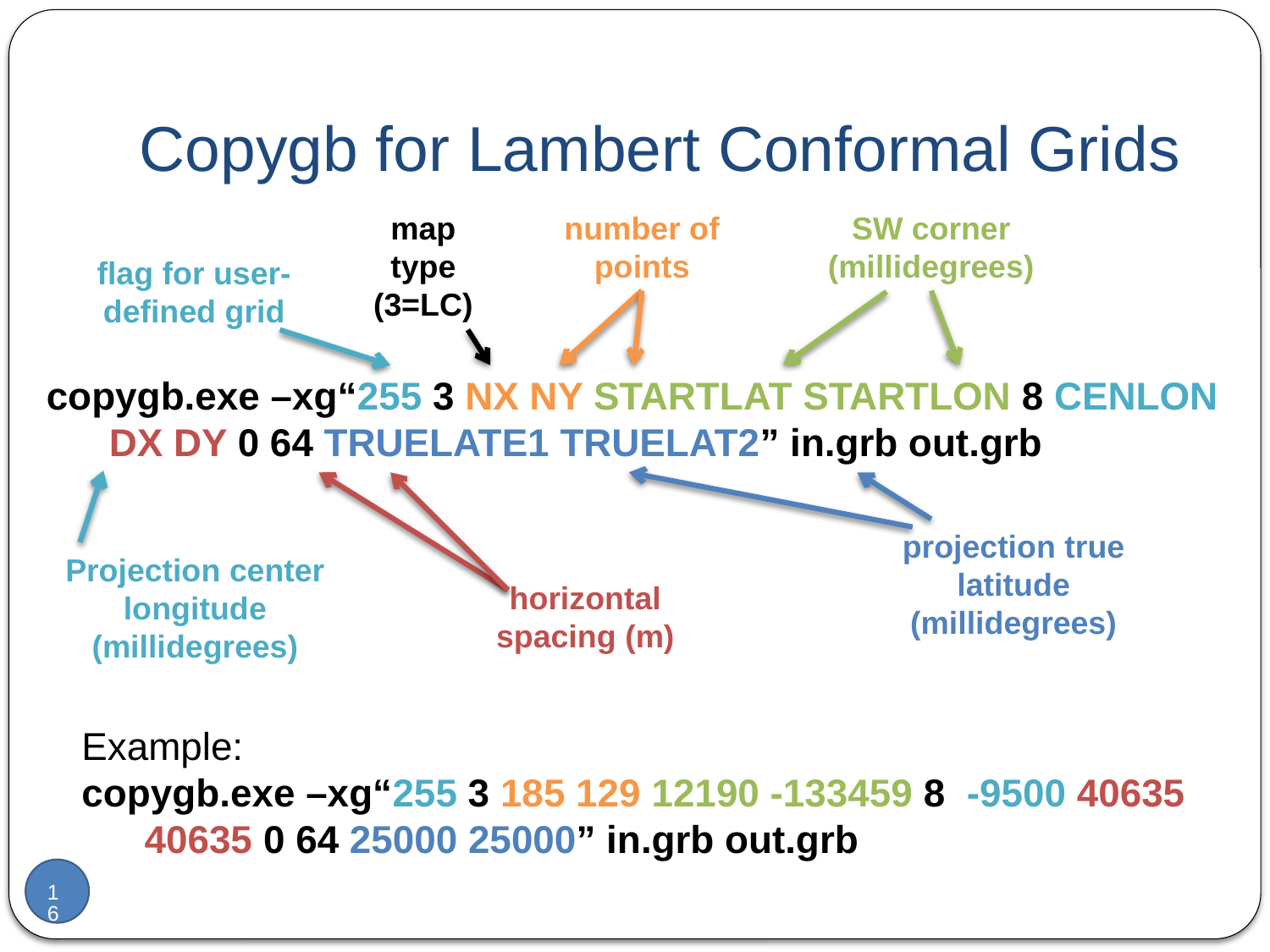

# Copygb for Lambert Conformal Grids
map type (3=LC)
number of points
SW corner (millidegrees)
flag for user-defined grid
copygb.exe –xg“255 3 NX NY STARTLAT STARTLON 8 CENLON DX DY 0 64 TRUELATE1 TRUELAT2” in.grb out.grb
projection true latitude (millidegrees)
Projection center longitude (millidegrees)
horizontal spacing (m)
Example:
copygb.exe –xg“255 3 185 129 12190 -133459 8  -9500 40635 40635 0 64 25000 25000” in.grb out.grb